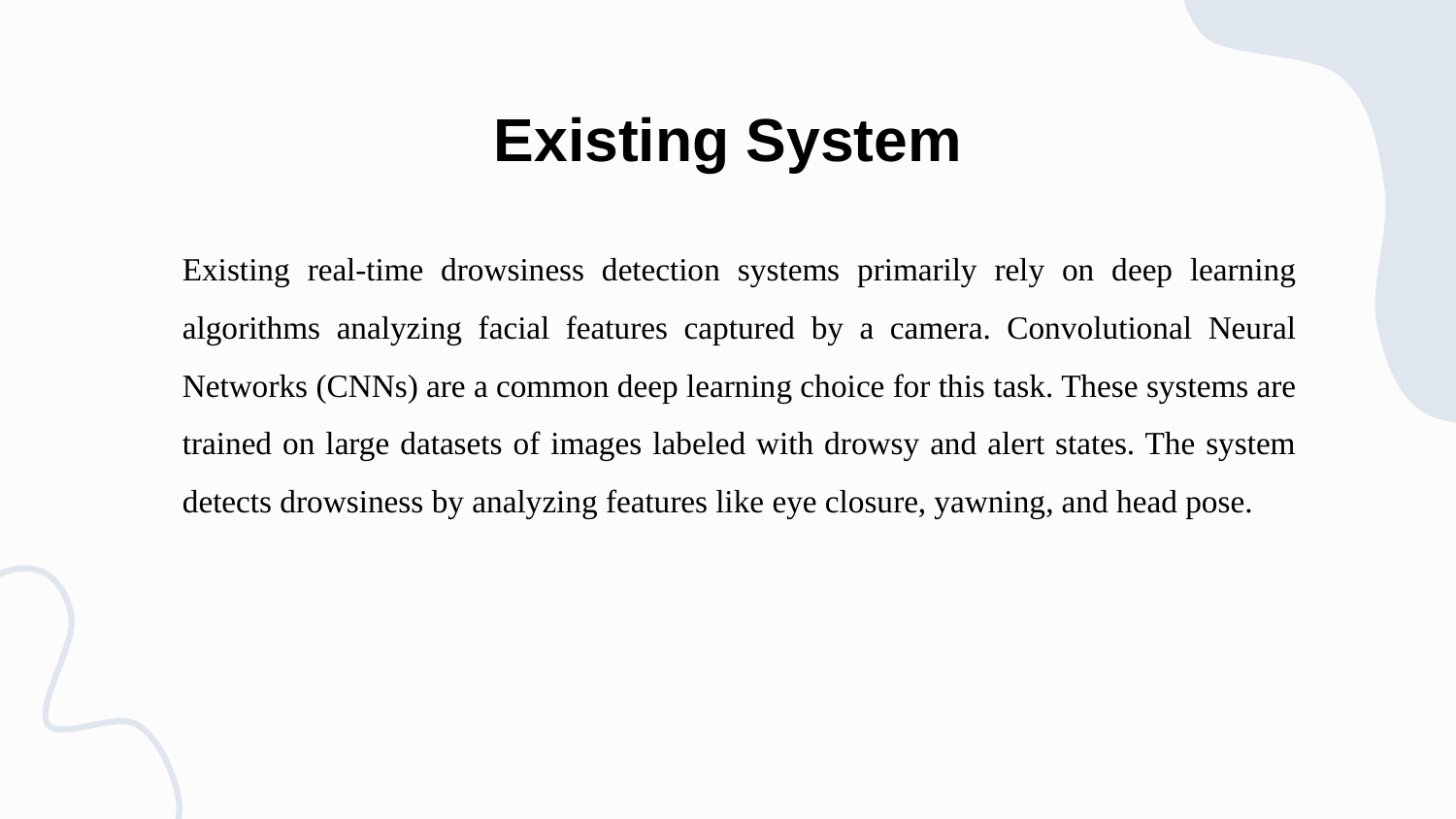

# Existing System
Existing real-time drowsiness detection systems primarily rely on deep learning algorithms analyzing facial features captured by a camera. Convolutional Neural Networks (CNNs) are a common deep learning choice for this task. These systems are trained on large datasets of images labeled with drowsy and alert states. The system detects drowsiness by analyzing features like eye closure, yawning, and head pose.